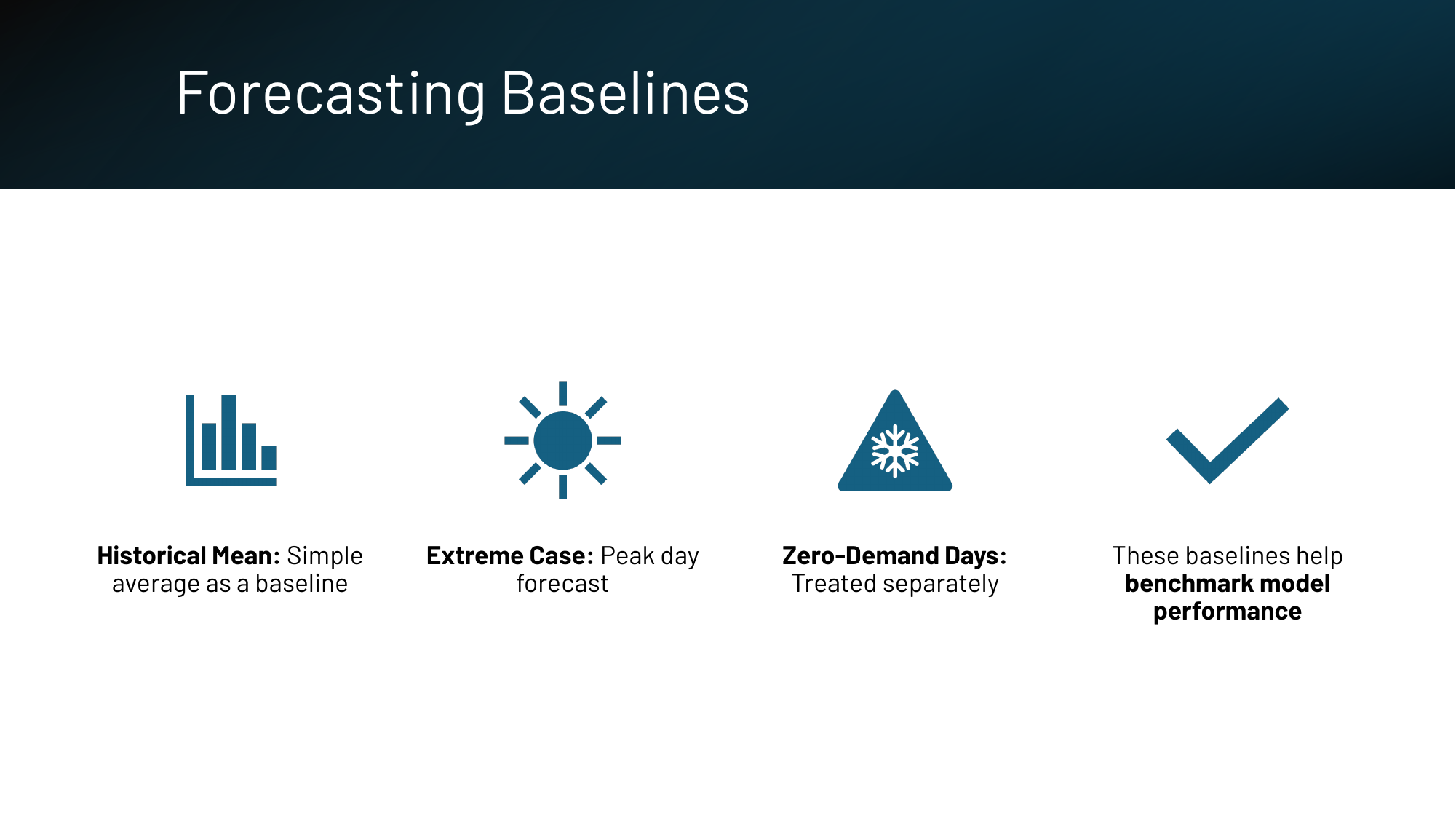

# Forecasting Baselines
Historical Mean: Simple average as a baseline
Extreme Case: Peak day forecast
Zero-Demand Days: Treated separately
These baselines help benchmark model performance